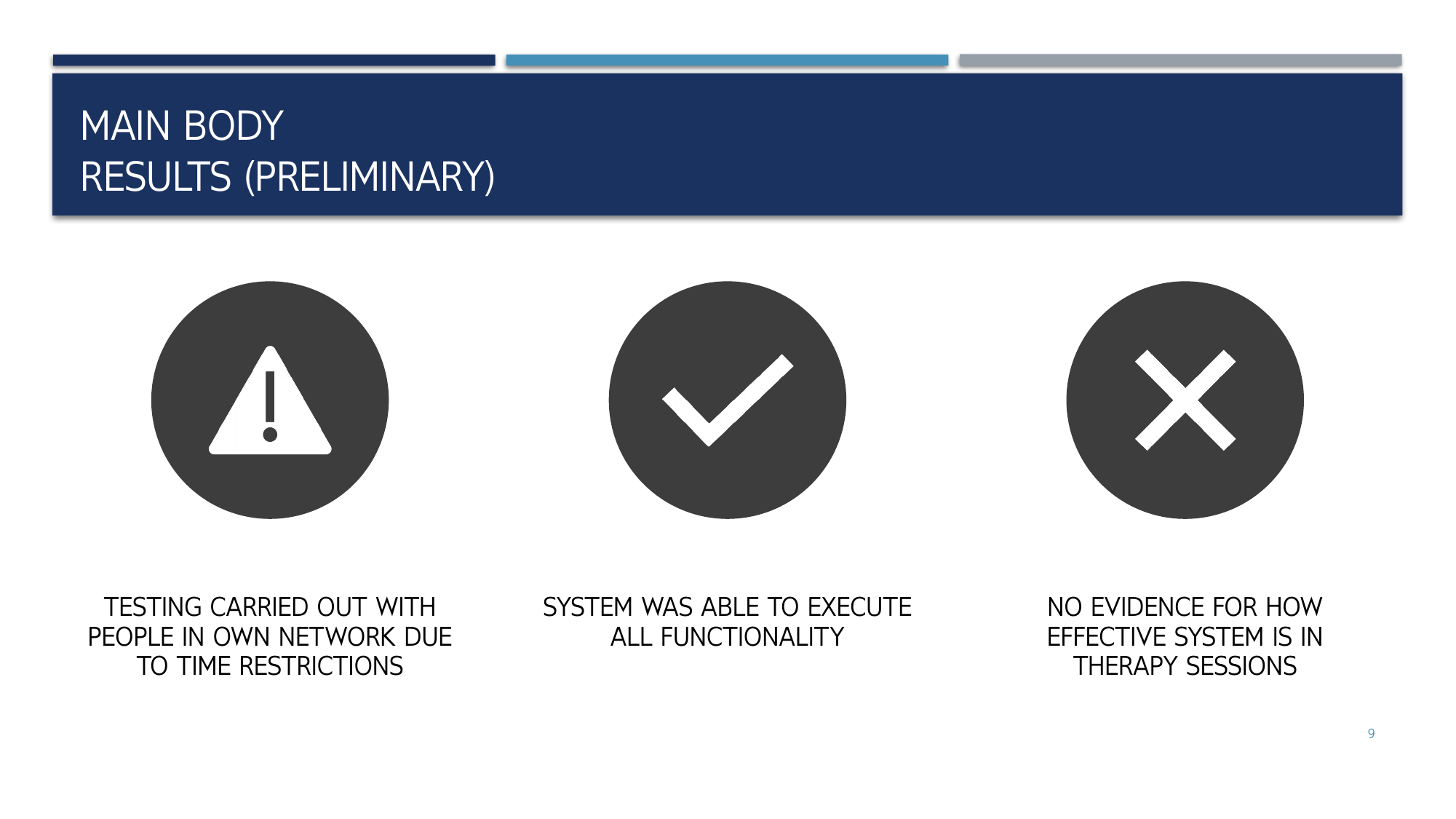

# Main body Results (Preliminary)
Testing carried out with people in own network due to time restrictions
System was able to execute all functionality
No evidence for how effective system is in therapy sessions
9